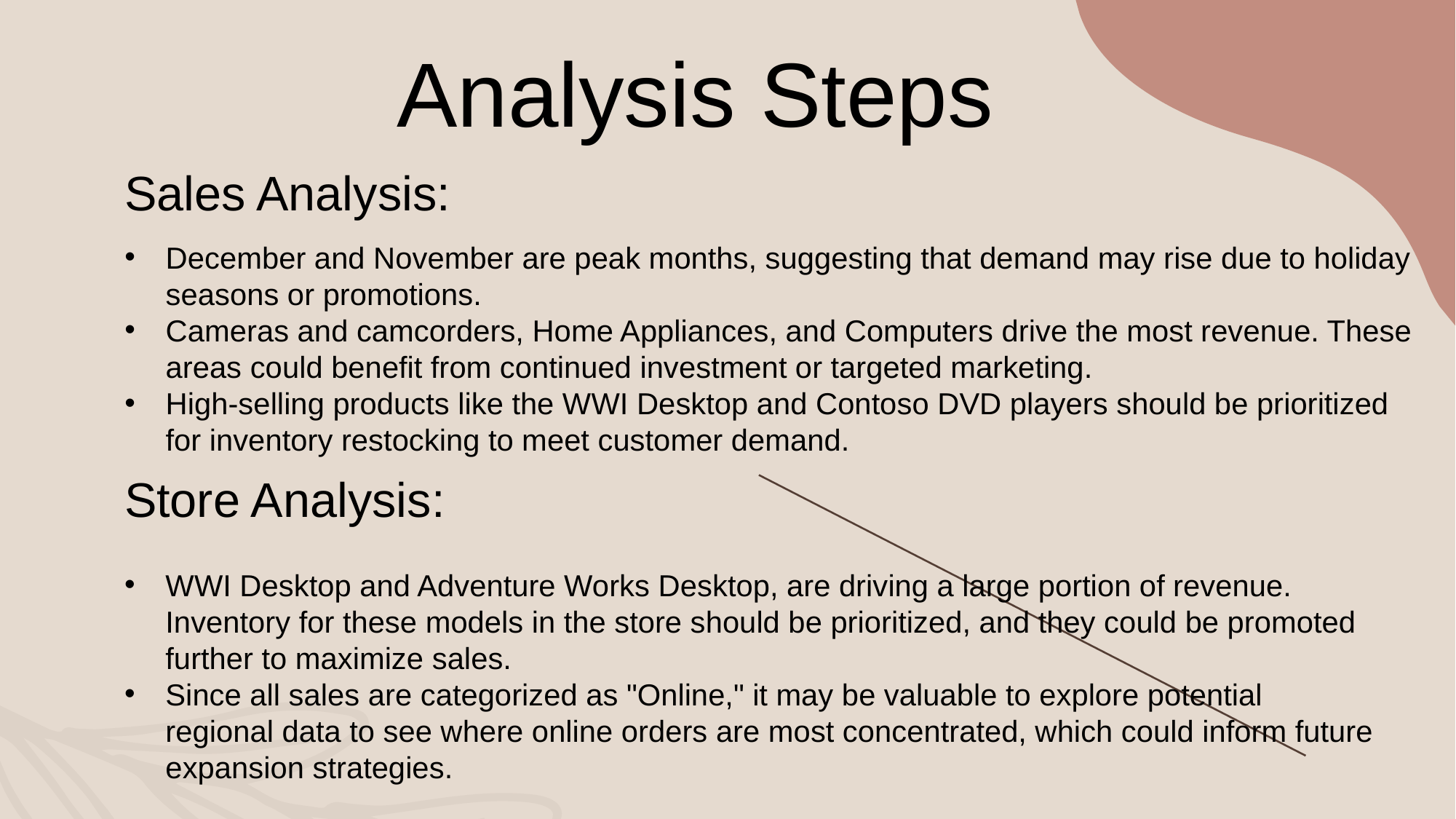

Analysis Steps
Sales Analysis:
December and November are peak months, suggesting that demand may rise due to holiday seasons or promotions.
Cameras and camcorders, Home Appliances, and Computers drive the most revenue. These areas could benefit from continued investment or targeted marketing.
High-selling products like the WWI Desktop and Contoso DVD players should be prioritized for inventory restocking to meet customer demand.
Store Analysis:
WWI Desktop and Adventure Works Desktop, are driving a large portion of revenue. Inventory for these models in the store should be prioritized, and they could be promoted further to maximize sales.
Since all sales are categorized as "Online," it may be valuable to explore potential regional data to see where online orders are most concentrated, which could inform future expansion strategies.